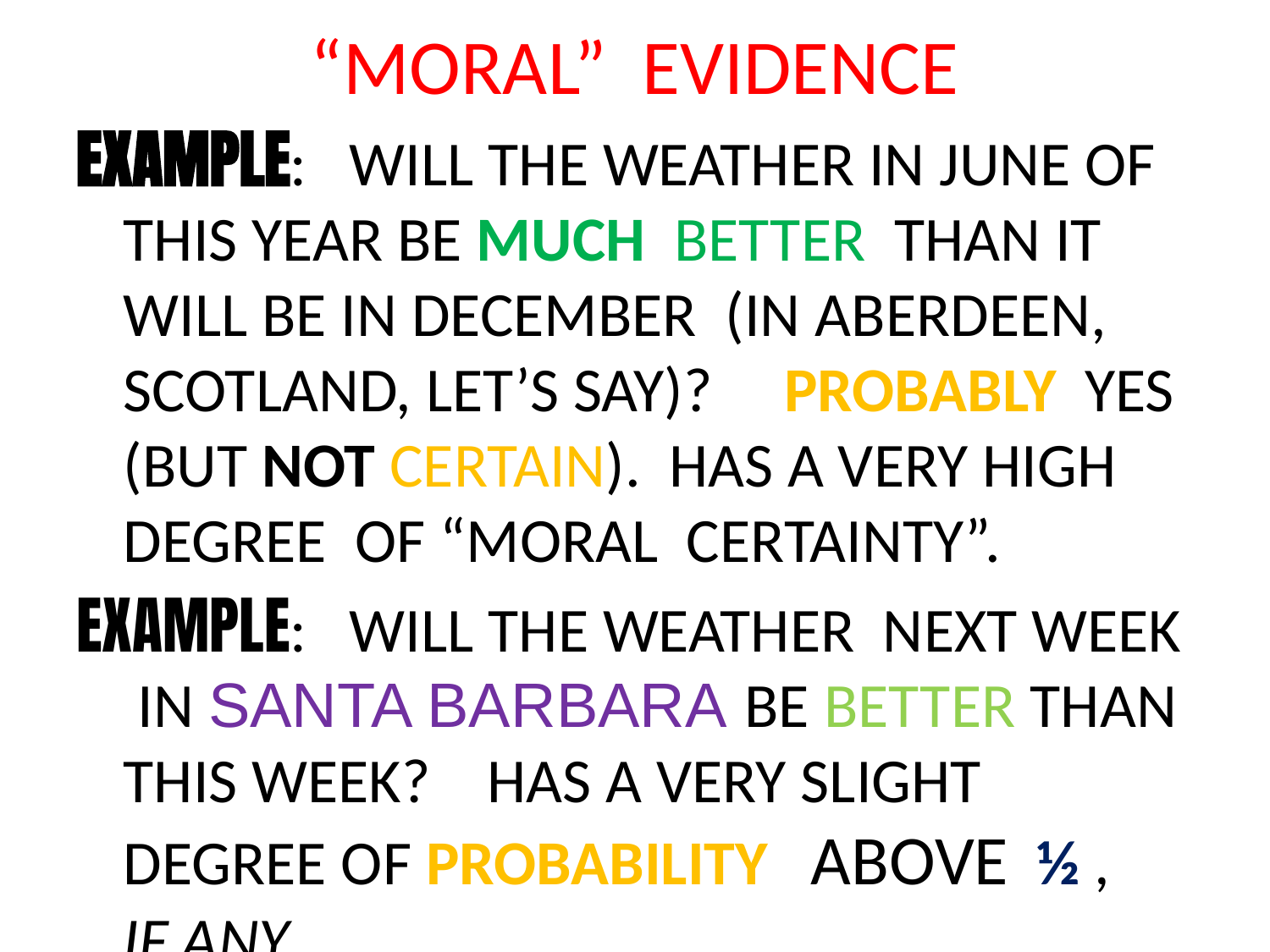

# “MORAL”  EVIDENCE
EXAMPLE:   WILL THE WEATHER IN JUNE OF THIS YEAR BE MUCH  BETTER  THAN IT WILL BE IN DECEMBER  (IN ABERDEEN,  SCOTLAND, LET’S SAY)?     PROBABLY  YES  (BUT NOT CERTAIN).  HAS A VERY HIGH DEGREE  OF “MORAL  CERTAINTY”.
EXAMPLE:   WILL THE WEATHER  NEXT WEEK  IN SANTA BARBARA BE BETTER THAN THIS WEEK?    HAS A VERY SLIGHT DEGREE OF PROBABILITY   ABOVE  ½ ,   IF ANY.